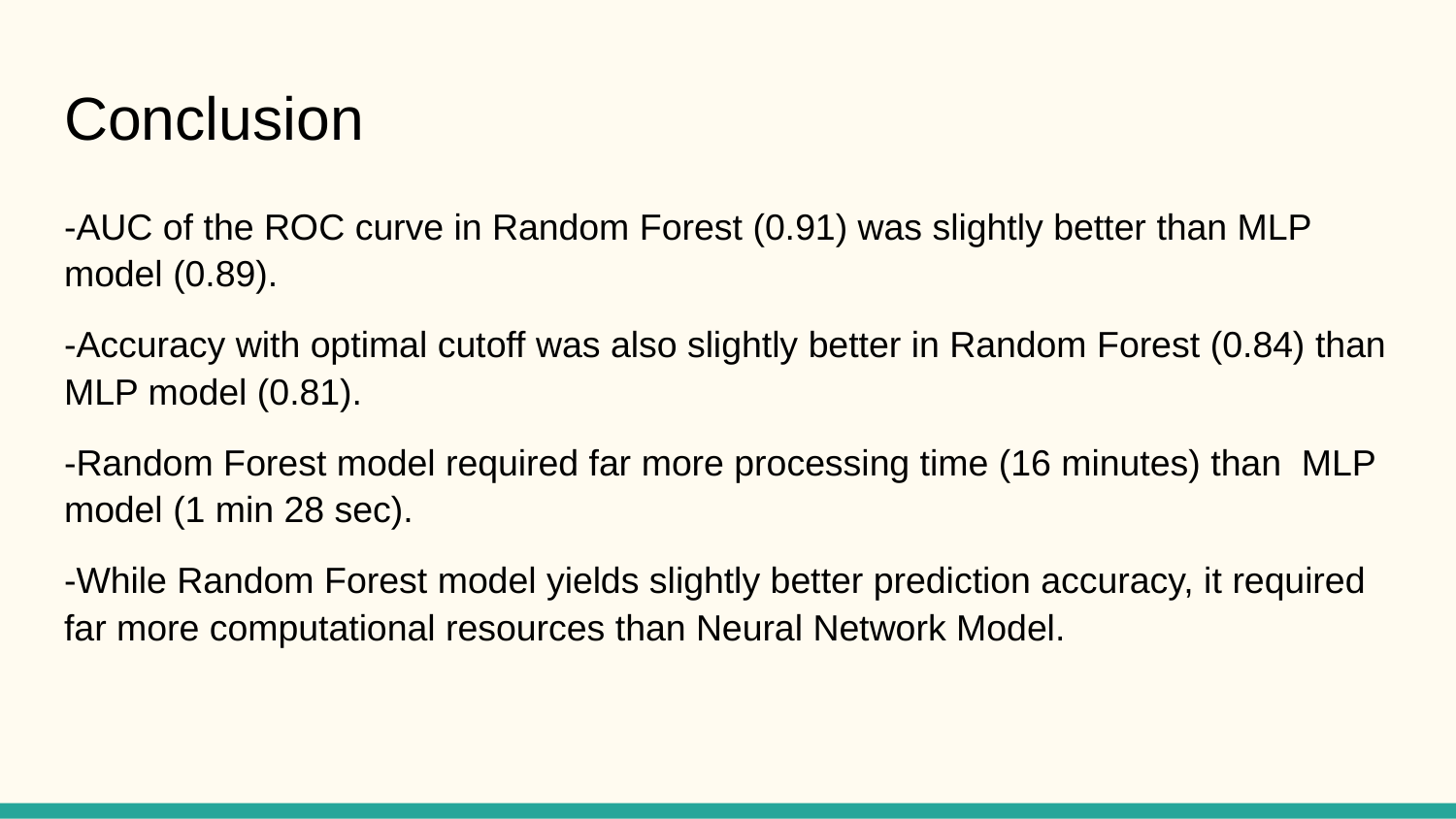

# Conclusion
-AUC of the ROC curve in Random Forest (0.91) was slightly better than MLP model (0.89).
-Accuracy with optimal cutoff was also slightly better in Random Forest (0.84) than MLP model (0.81).
-Random Forest model required far more processing time (16 minutes) than  MLP model (1 min 28 sec).
-While Random Forest model yields slightly better prediction accuracy, it required far more computational resources than Neural Network Model.